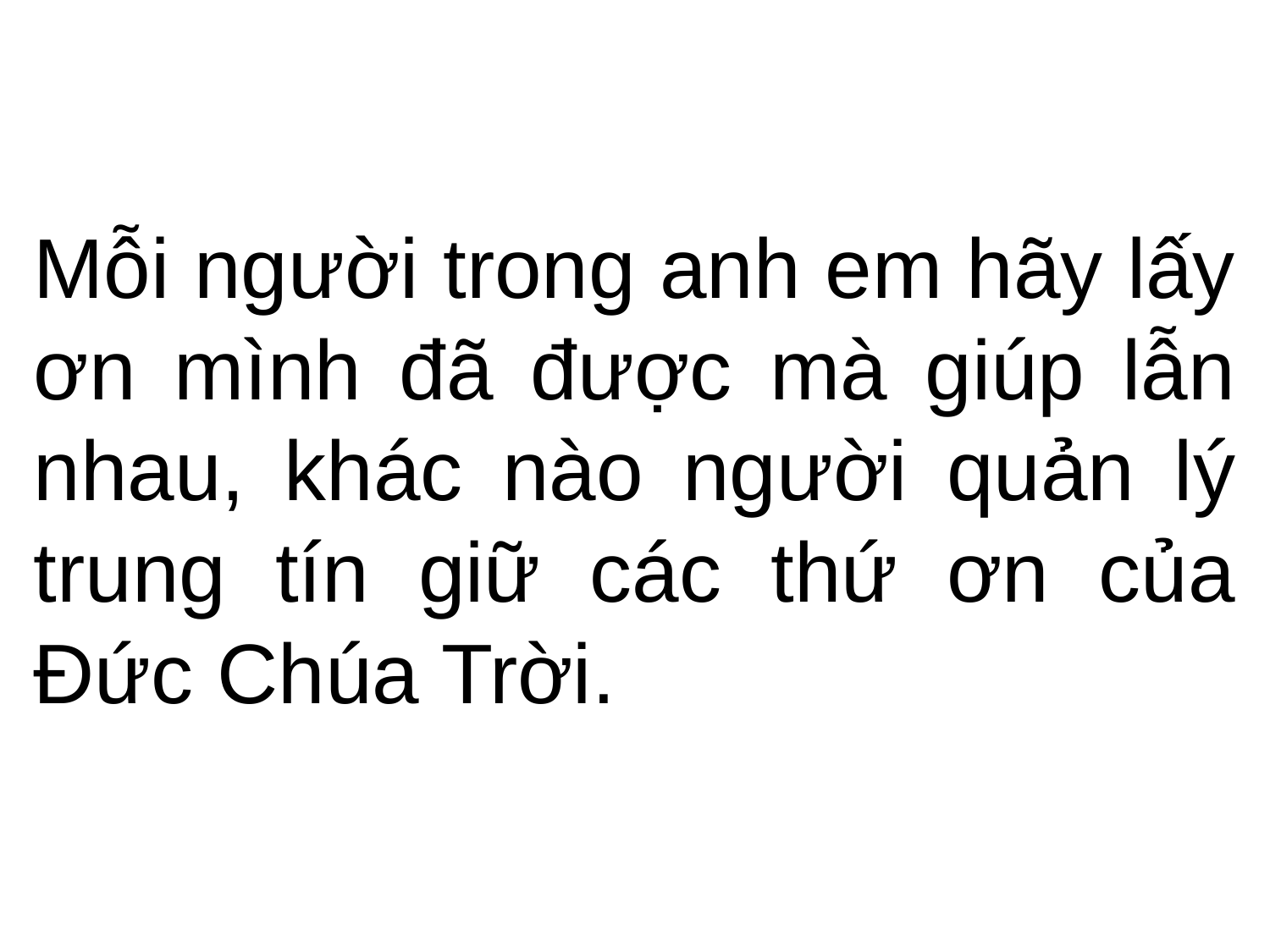

Mỗi người trong anh em hãy lấy ơn mình đã được mà giúp lẫn nhau, khác nào người quản lý trung tín giữ các thứ ơn của Đức Chúa Trời.